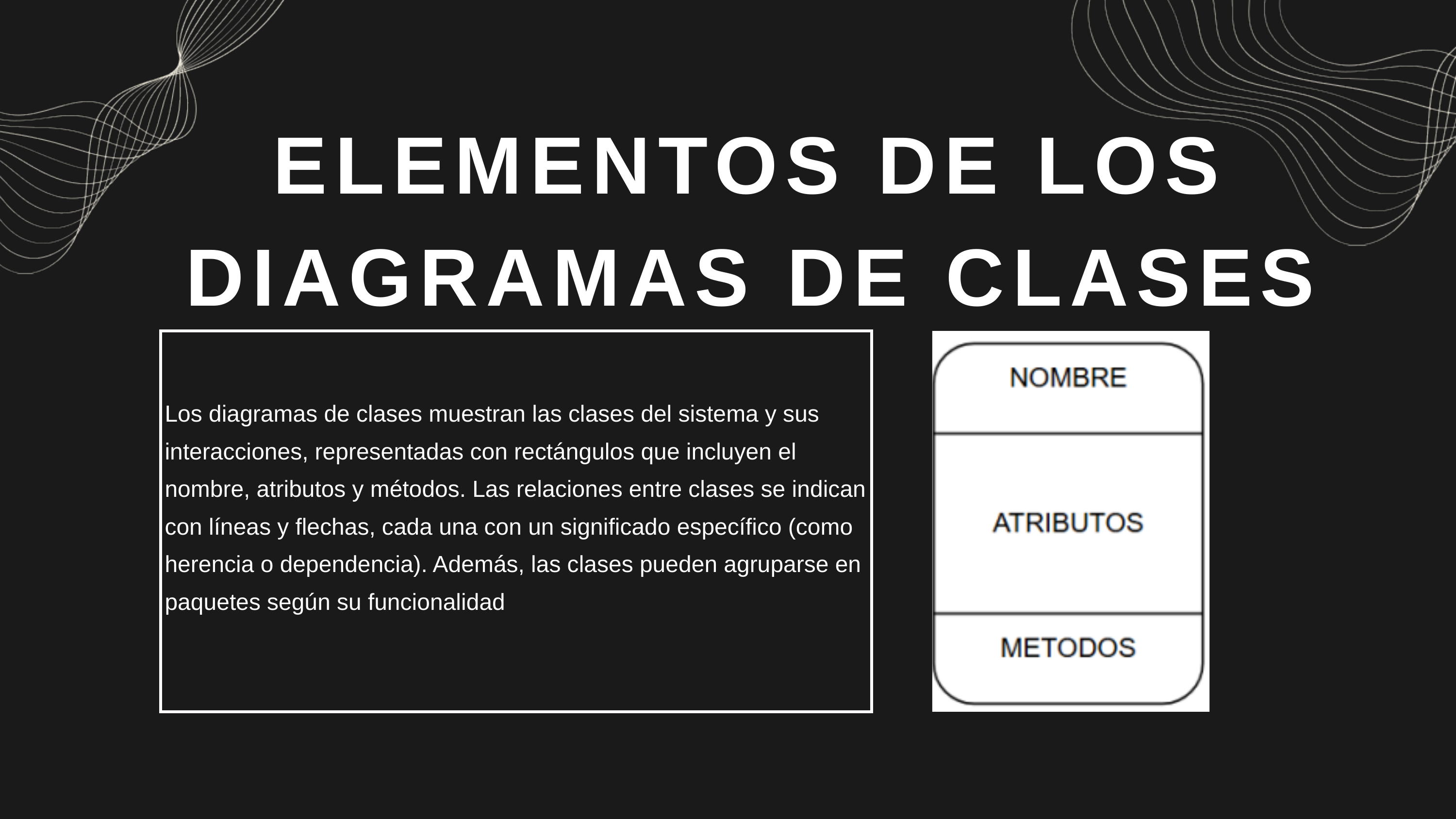

ELEMENTOS DE LOS DIAGRAMAS DE CLASES

Los diagramas de clases muestran las clases del sistema y sus interacciones, representadas con rectángulos que incluyen el nombre, atributos y métodos. Las relaciones entre clases se indican con líneas y flechas, cada una con un significado específico (como herencia o dependencia). Además, las clases pueden agruparse en paquetes según su funcionalidad